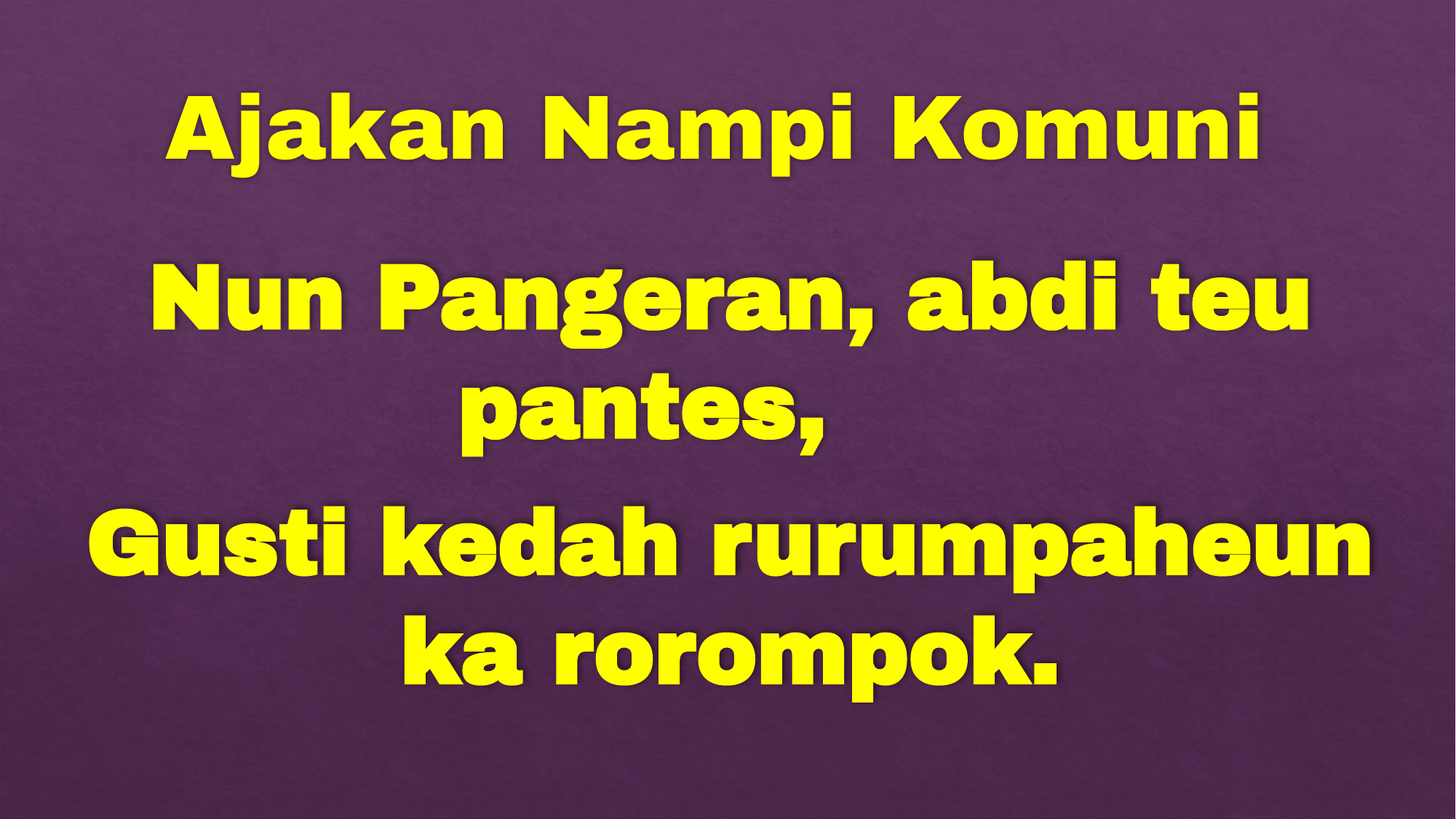

# Ajakan Nampi Komuni
Nun Pangeran, abdi teu pantes,
Gusti kedah rurumpaheun ka rorompok.